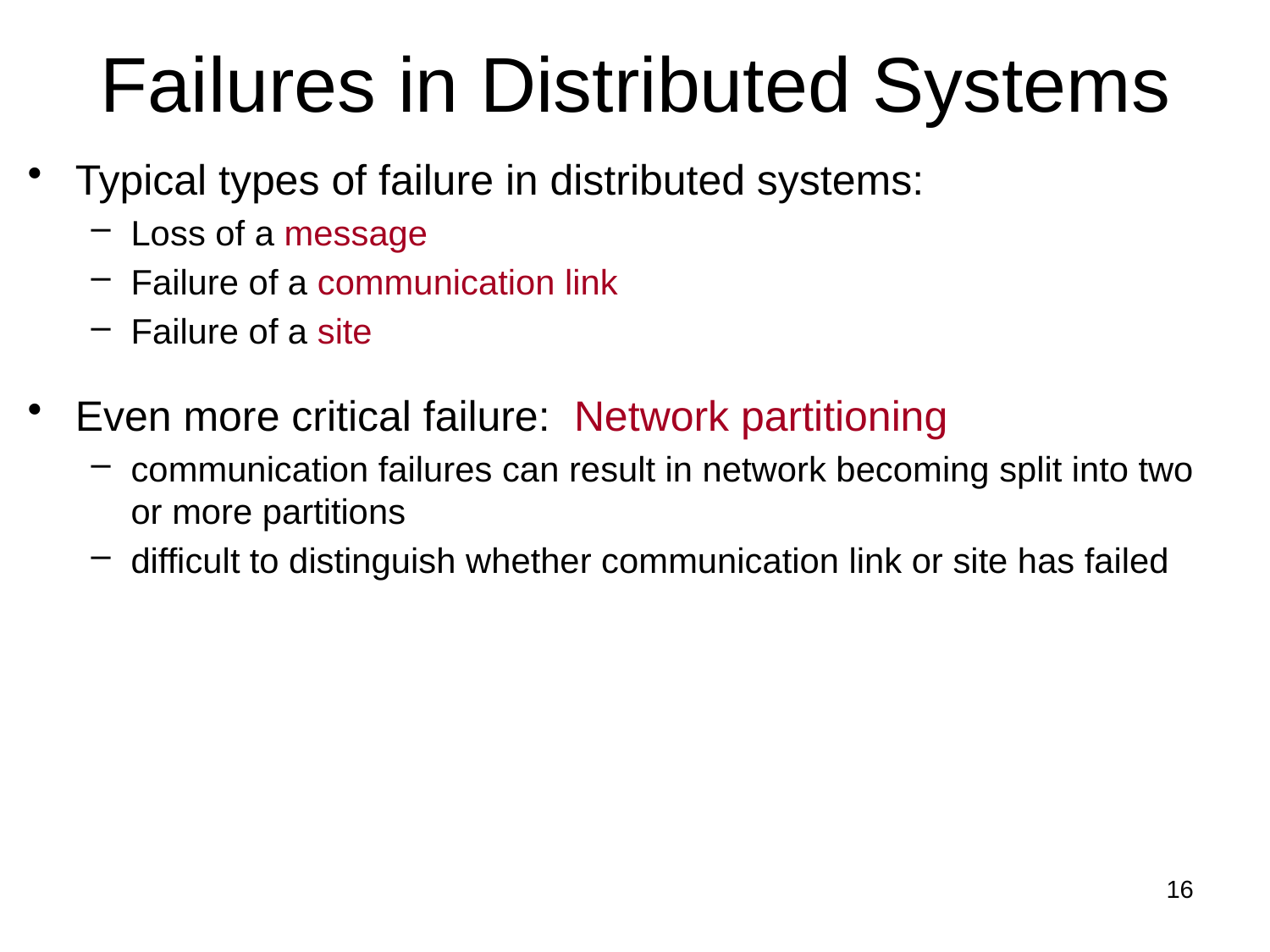

Failures in Distributed Systems
Typical types of failure in distributed systems:
Loss of a message
Failure of a communication link
Failure of a site

Even more critical failure:  Network partitioning
communication failures can result in network becoming split into two or more partitions
difficult to distinguish whether communication link or site has failed

16